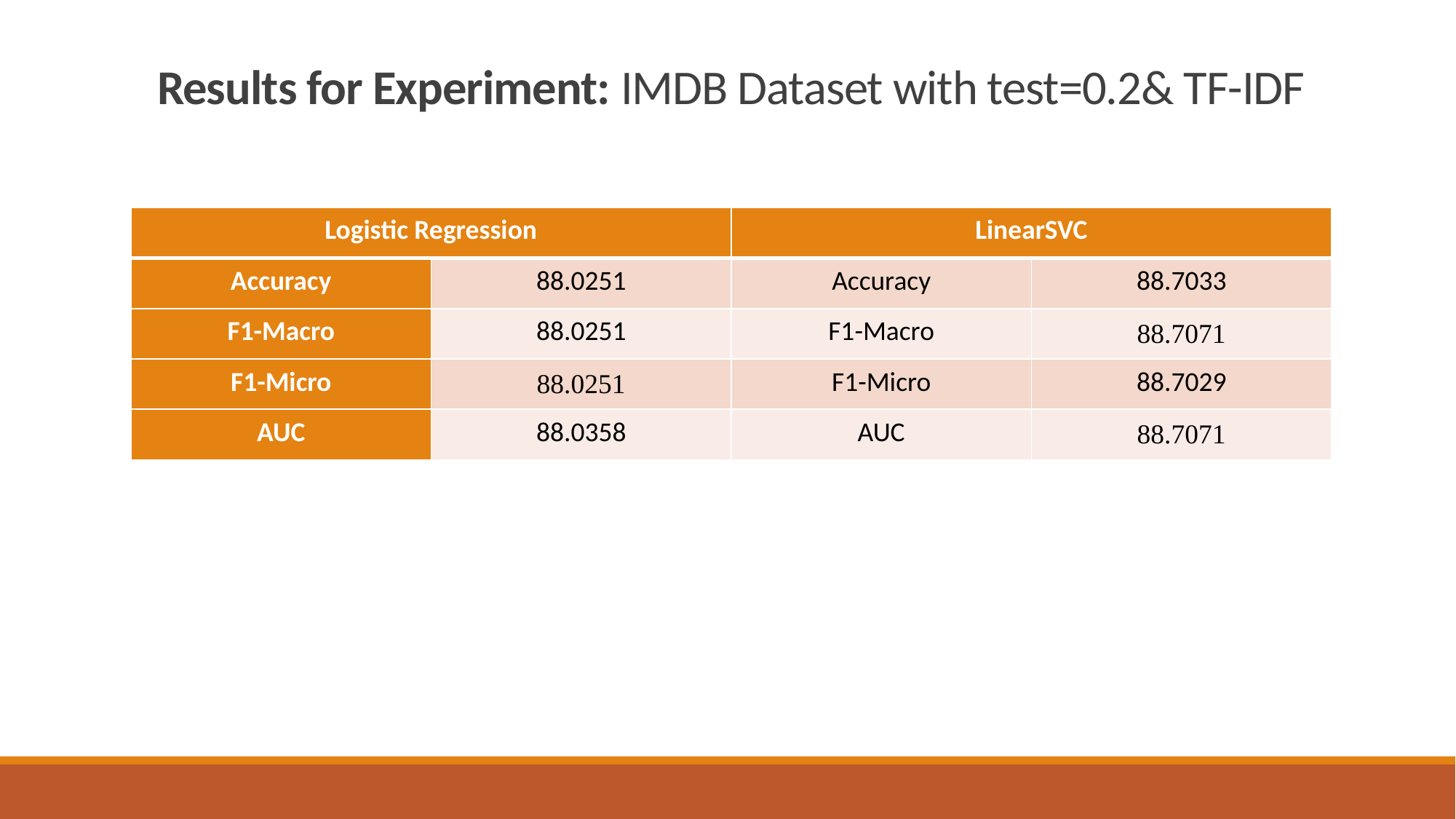

# Results for Experiment: IMDB Dataset with test=0.2& TF-IDF
| Logistic Regression |  | LinearSVC |  |
| --- | --- | --- | --- |
| Accuracy | 88.0251 | Accuracy | 88.7033 |
| F1-Macro | 88.0251 | F1-Macro | 88.7071 |
| F1-Micro | 88.0251 | F1-Micro | 88.7029 |
| AUC | 88.0358 | AUC | 88.7071 |